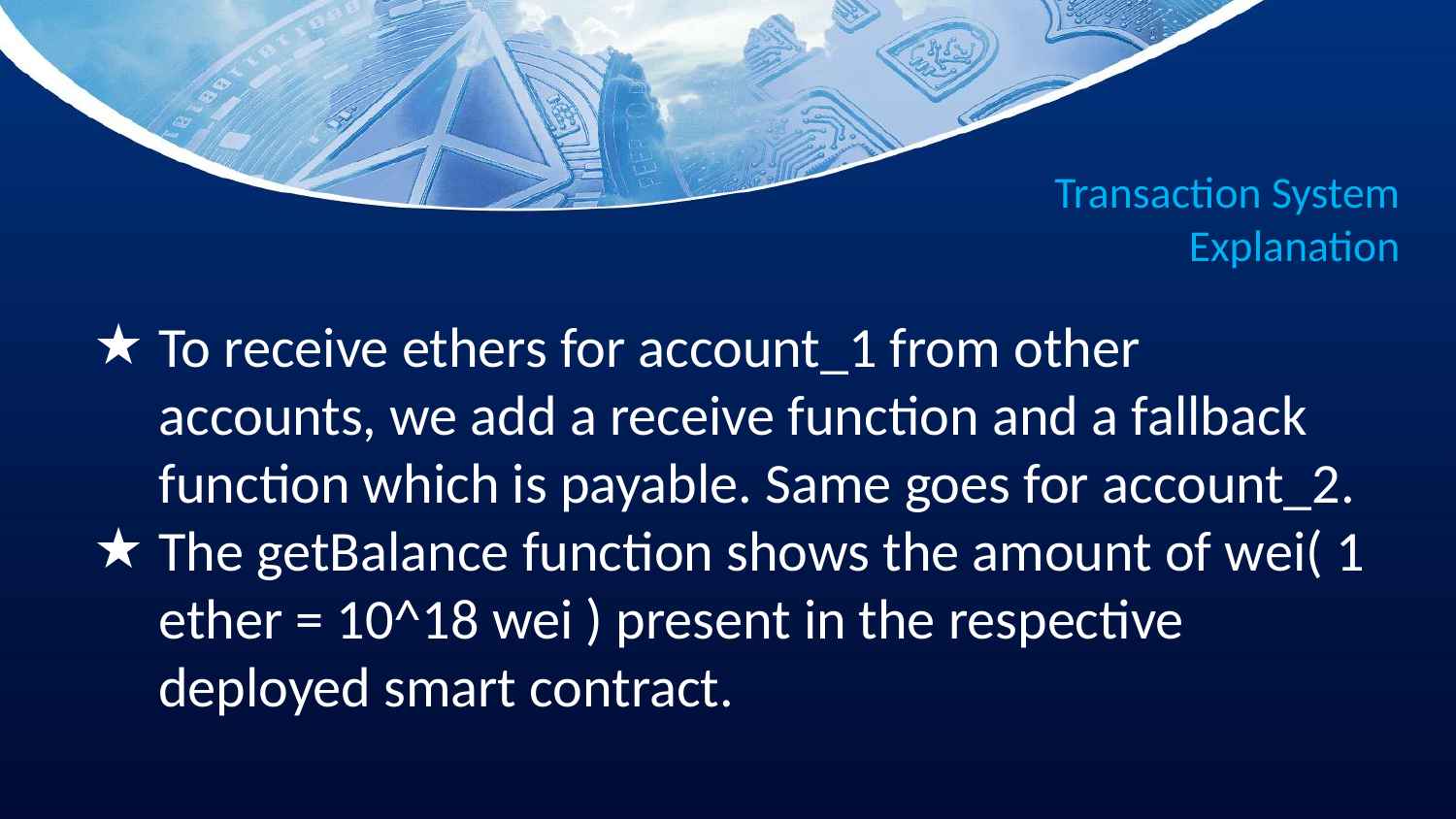

# Transaction System
Explanation
To receive ethers for account_1 from other accounts, we add a receive function and a fallback function which is payable. Same goes for account_2.
The getBalance function shows the amount of wei( 1 ether = 10^18 wei ) present in the respective deployed smart contract.